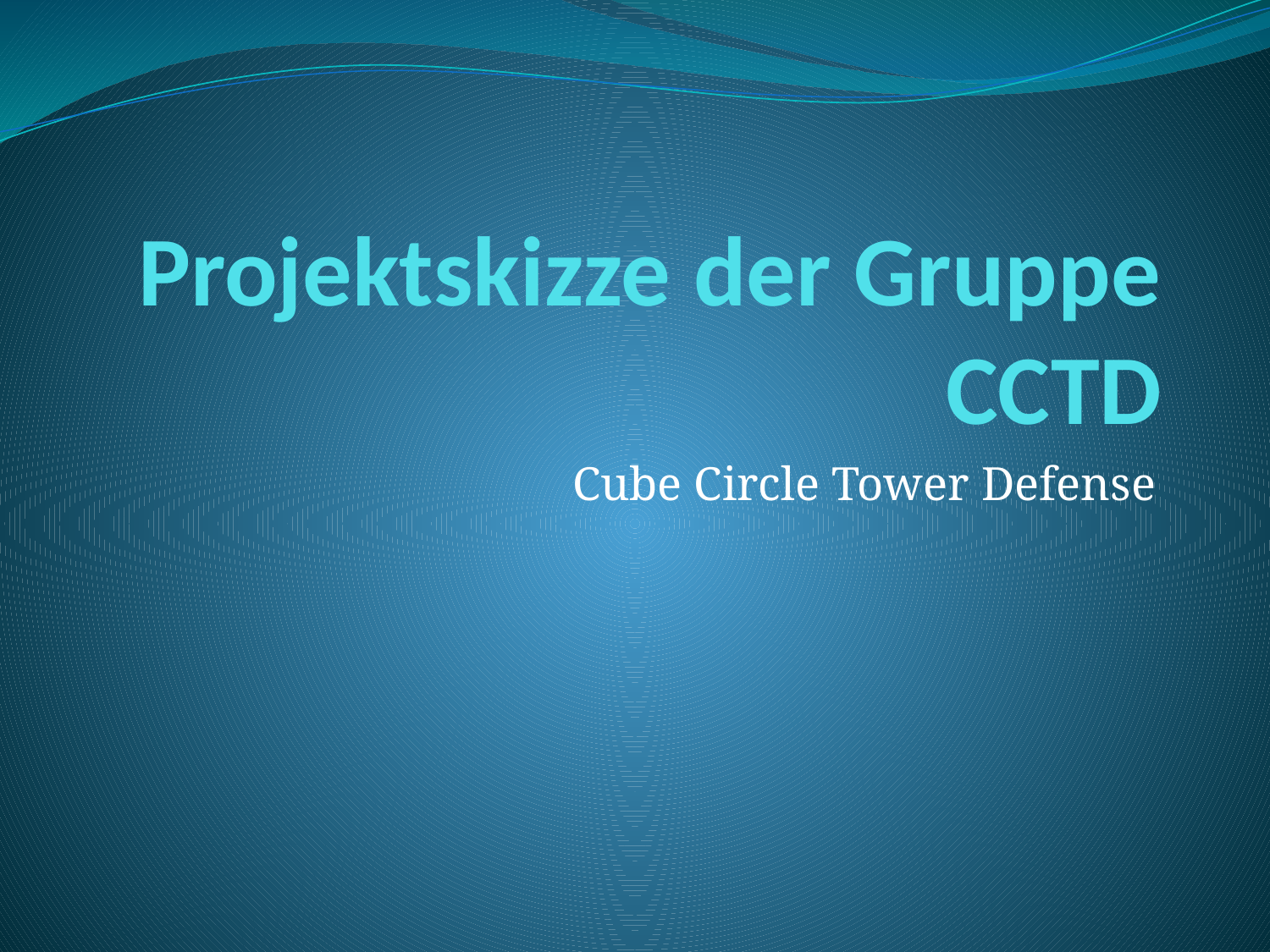

# Projektskizze der Gruppe CCTD
Cube Circle Tower Defense